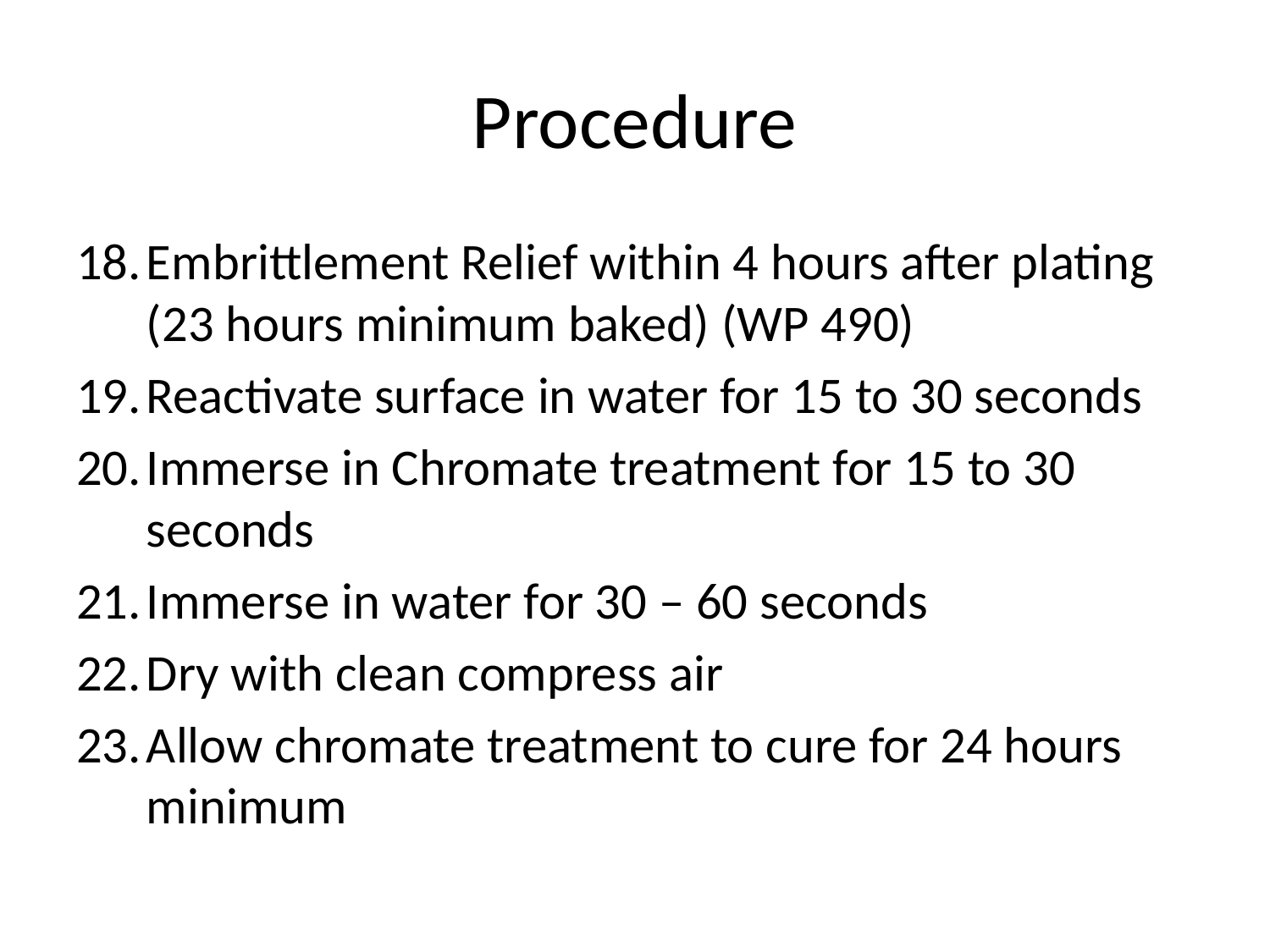

# Procedure
Embrittlement Relief within 4 hours after plating (23 hours minimum baked) (WP 490)
Reactivate surface in water for 15 to 30 seconds
Immerse in Chromate treatment for 15 to 30 seconds
Immerse in water for 30 – 60 seconds
Dry with clean compress air
Allow chromate treatment to cure for 24 hours minimum